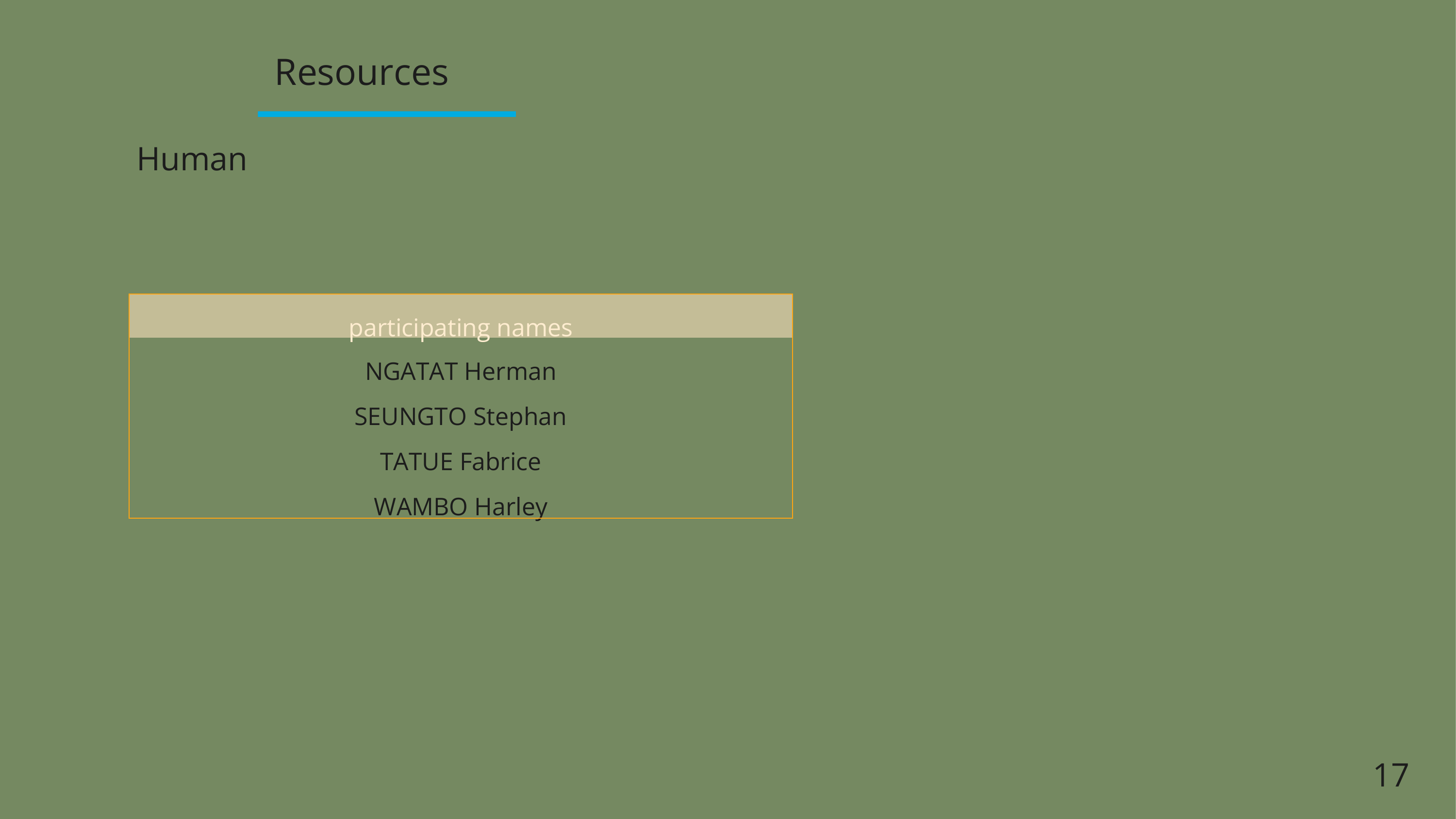

Resources
Human
| participating names |
| --- |
| NGATAT Herman |
| SEUNGTO Stephan |
| TATUE Fabrice |
| WAMBO Harley |
17